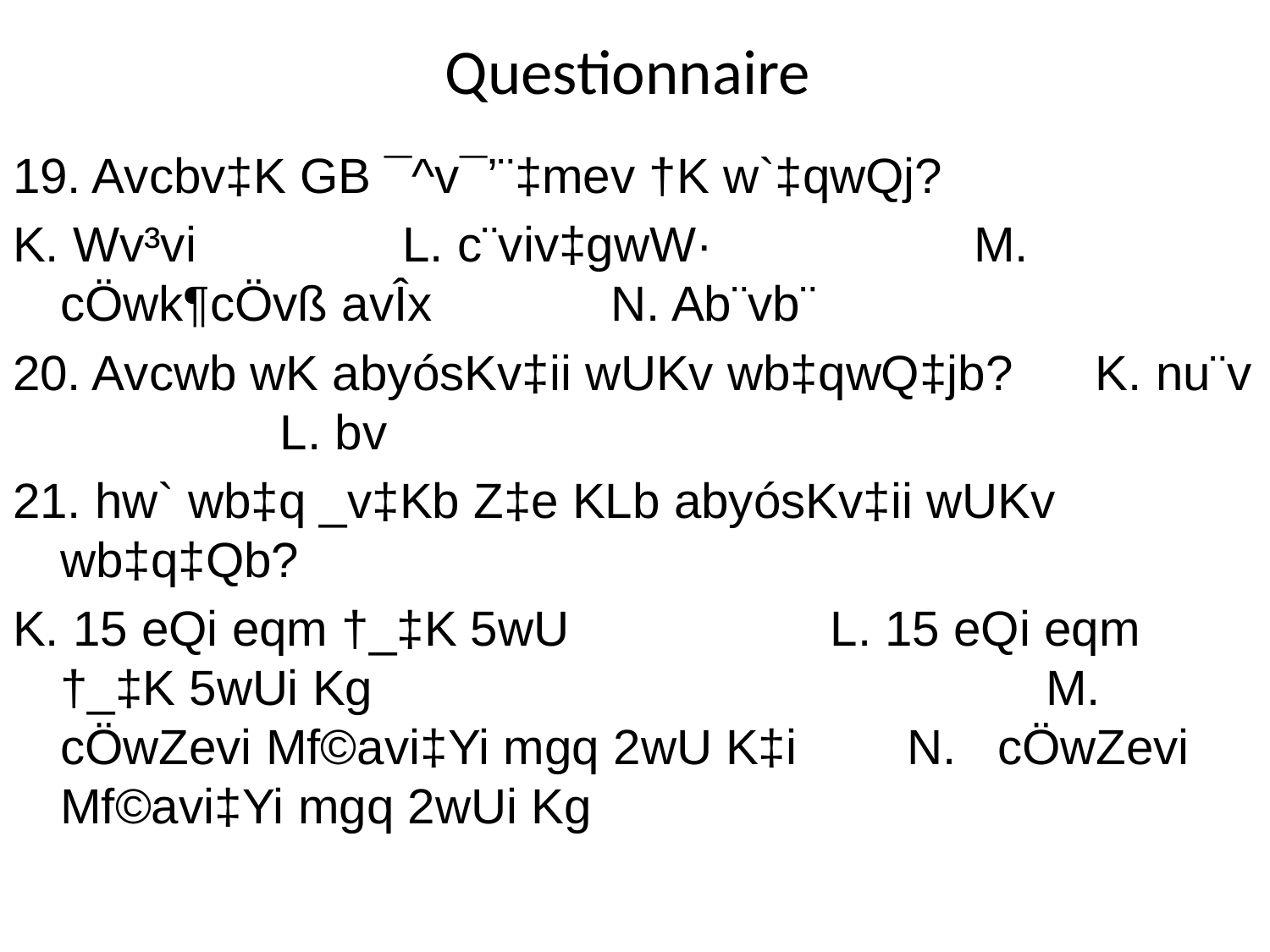

# Questionnaire
19. Avcbv‡K GB ¯^v¯’¨‡mev †K w`‡qwQj?
K. Wv³vi               L. c¨viv‡gwW·                   M. cÖwk¶cÖvß avÎx             N. Ab¨vb¨
20. Avcwb wK abyósKv‡ii wUKv wb‡qwQ‡jb?      K. nu¨v                 L. bv
21. hw` wb‡q _v‡Kb Z‡e KLb abyósKv‡ii wUKv wb‡q‡Qb?
K. 15 eQi eqm †_‡K 5wU                   L. 15 eQi eqm †_‡K 5wUi Kg                                                 M. cÖwZevi Mf©avi‡Yi mgq 2wU K‡i        N.   cÖwZevi Mf©avi‡Yi mgq 2wUi Kg